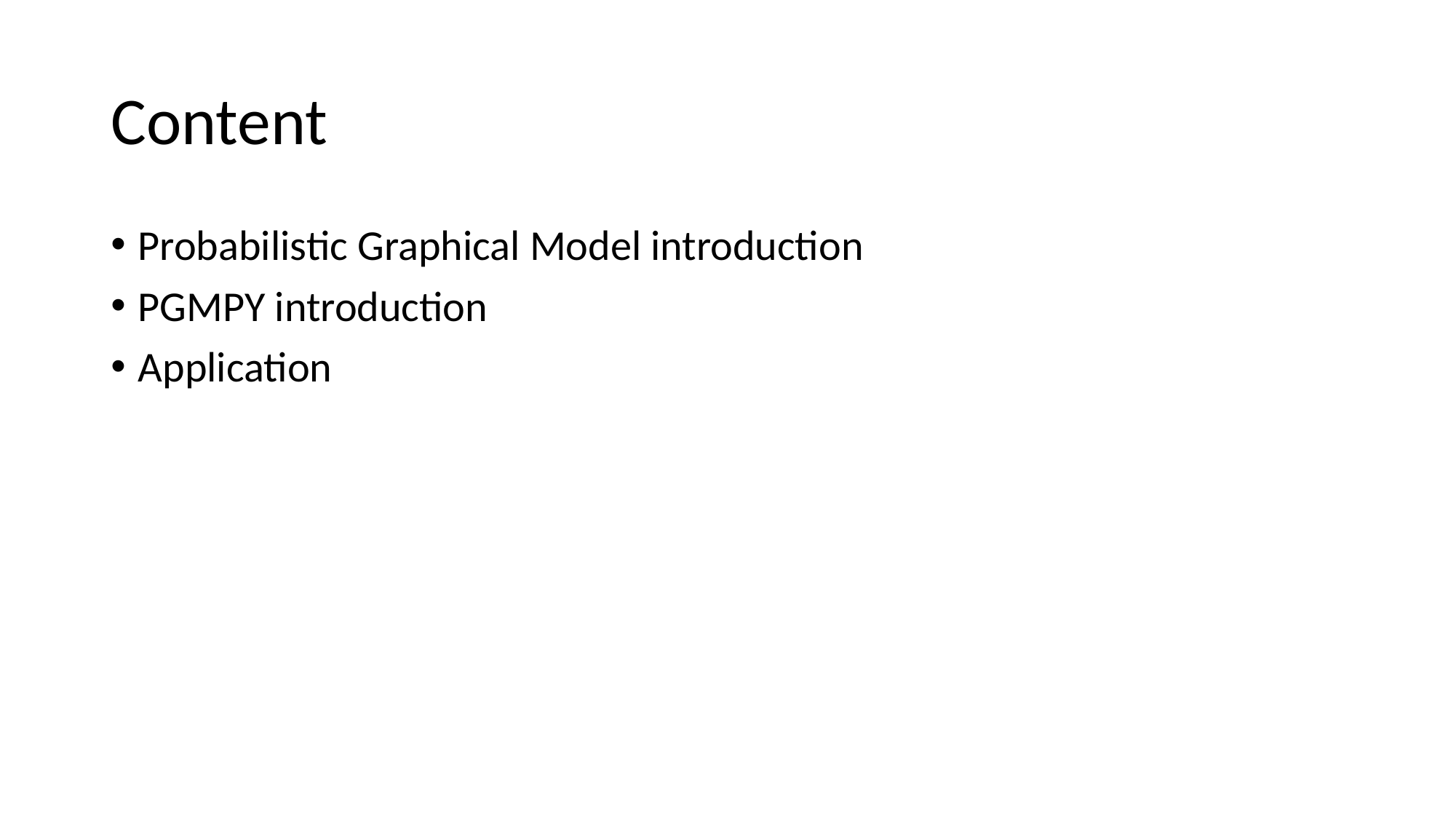

# Content
Probabilistic Graphical Model introduction
PGMPY introduction
Application